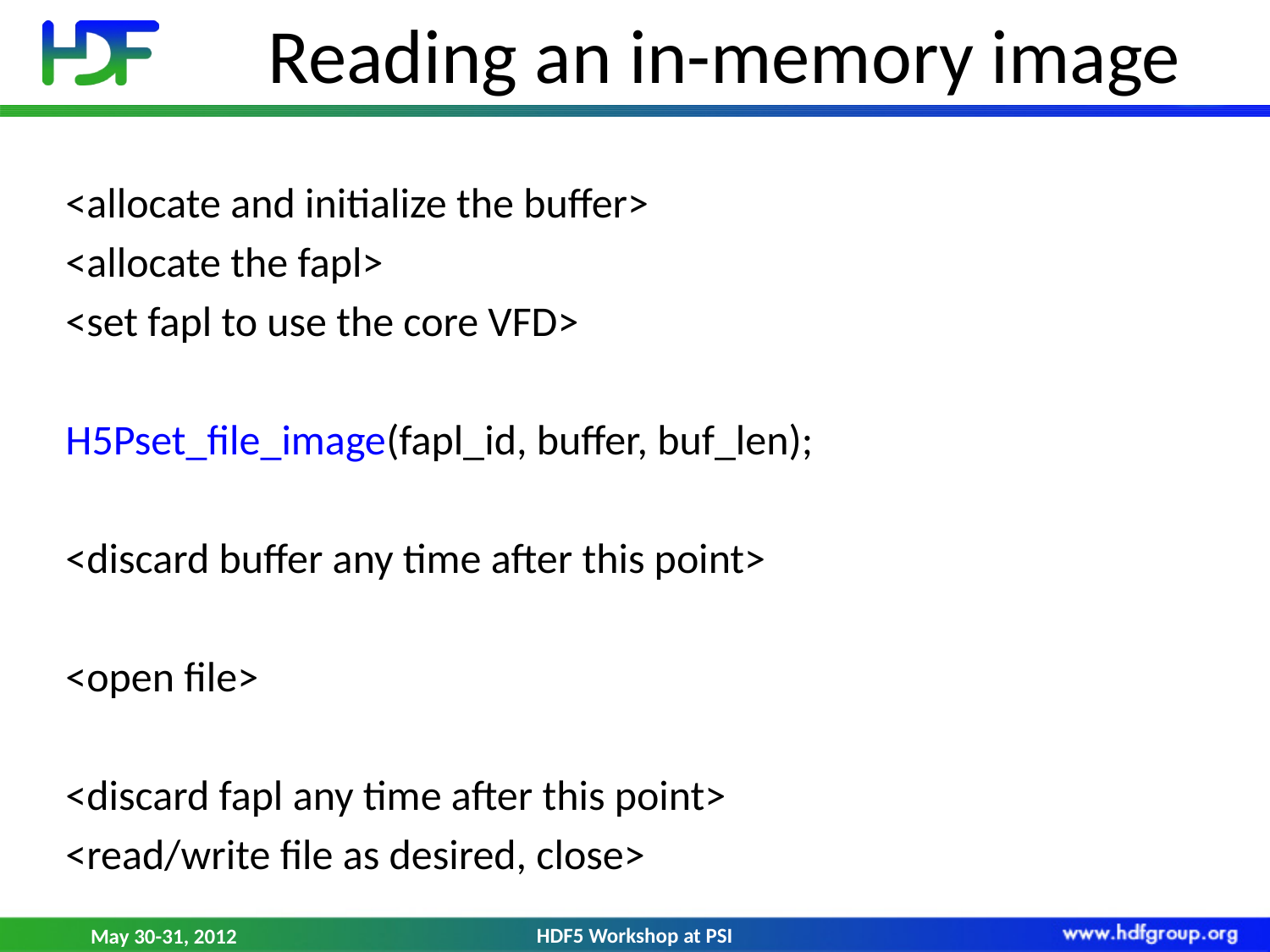

# Reading an in-memory image
<allocate and initialize the buffer>
<allocate the fapl>
<set fapl to use the core VFD>

H5Pset_file_image(fapl_id, buffer, buf_len);

<discard buffer any time after this point>

<open file>

<discard fapl any time after this point>
<read/write file as desired, close>